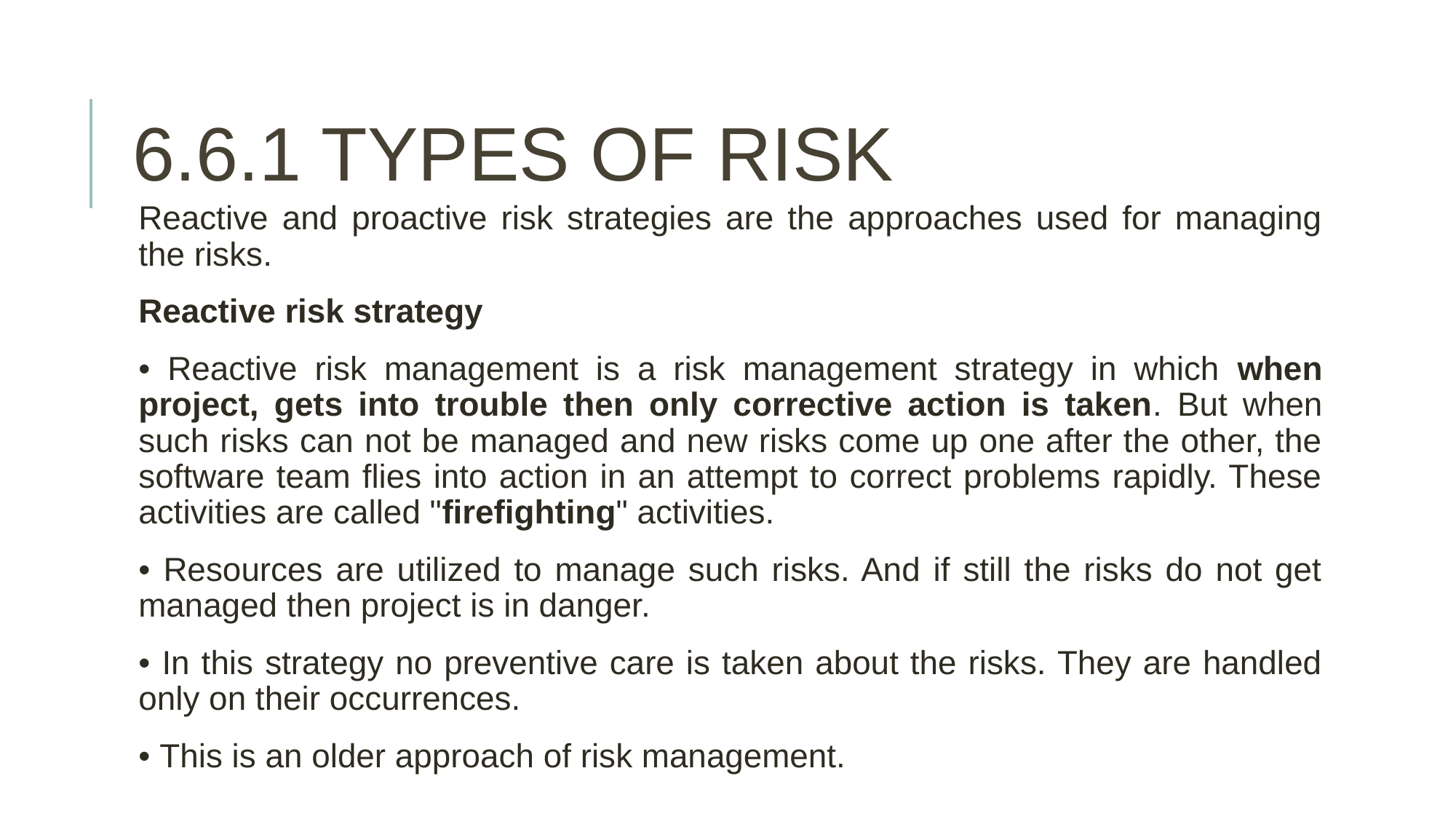

# 6.6.1 TYPES OF RISK
Reactive and proactive risk strategies are the approaches used for managing the risks.
Reactive risk strategy
• Reactive risk management is a risk management strategy in which when project, gets into trouble then only corrective action is taken. But when such risks can not be managed and new risks come up one after the other, the software team flies into action in an attempt to correct problems rapidly. These activities are called "firefighting" activities.
• Resources are utilized to manage such risks. And if still the risks do not get managed then project is in danger.
• In this strategy no preventive care is taken about the risks. They are handled only on their occurrences.
• This is an older approach of risk management.